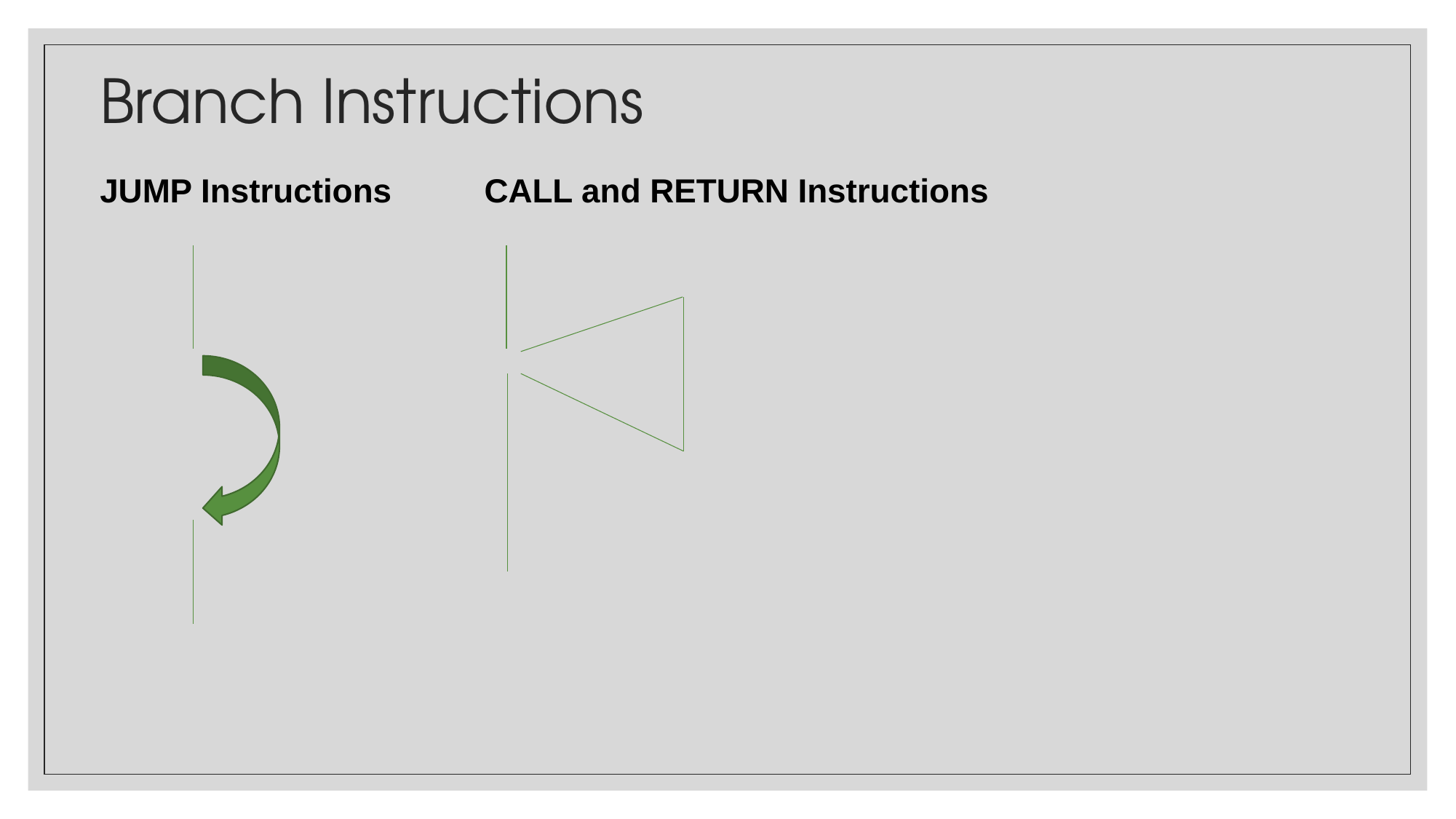

# Branch Instructions
JUMP Instructions          CALL and RETURN Instructions